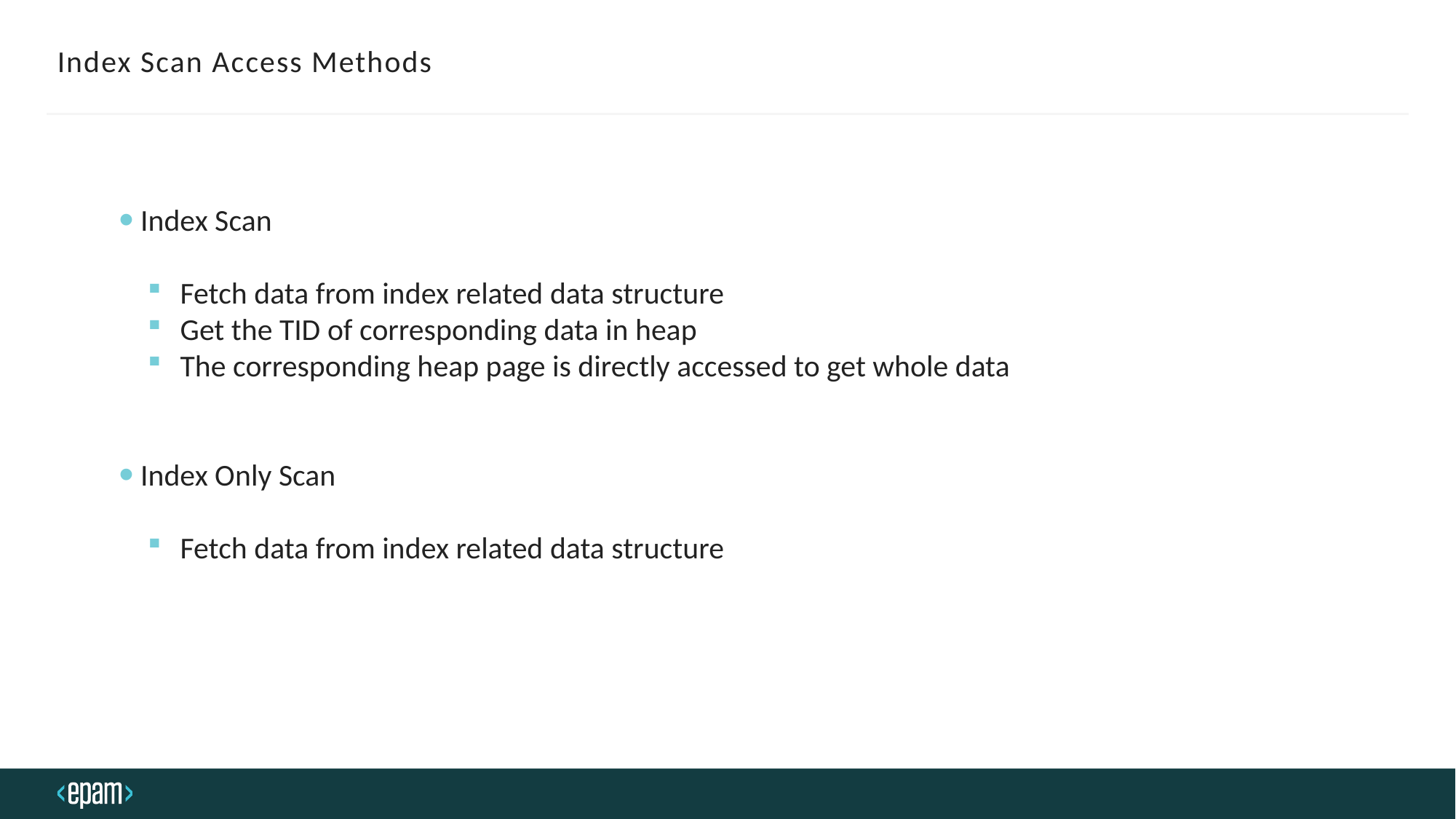

# Index Scan Access Methods
 Index Scan

 Fetch data from index related data structure
 Get the TID of corresponding data in heap
 The corresponding heap page is directly accessed to get whole data

 Index Only Scan

 Fetch data from index related data structure